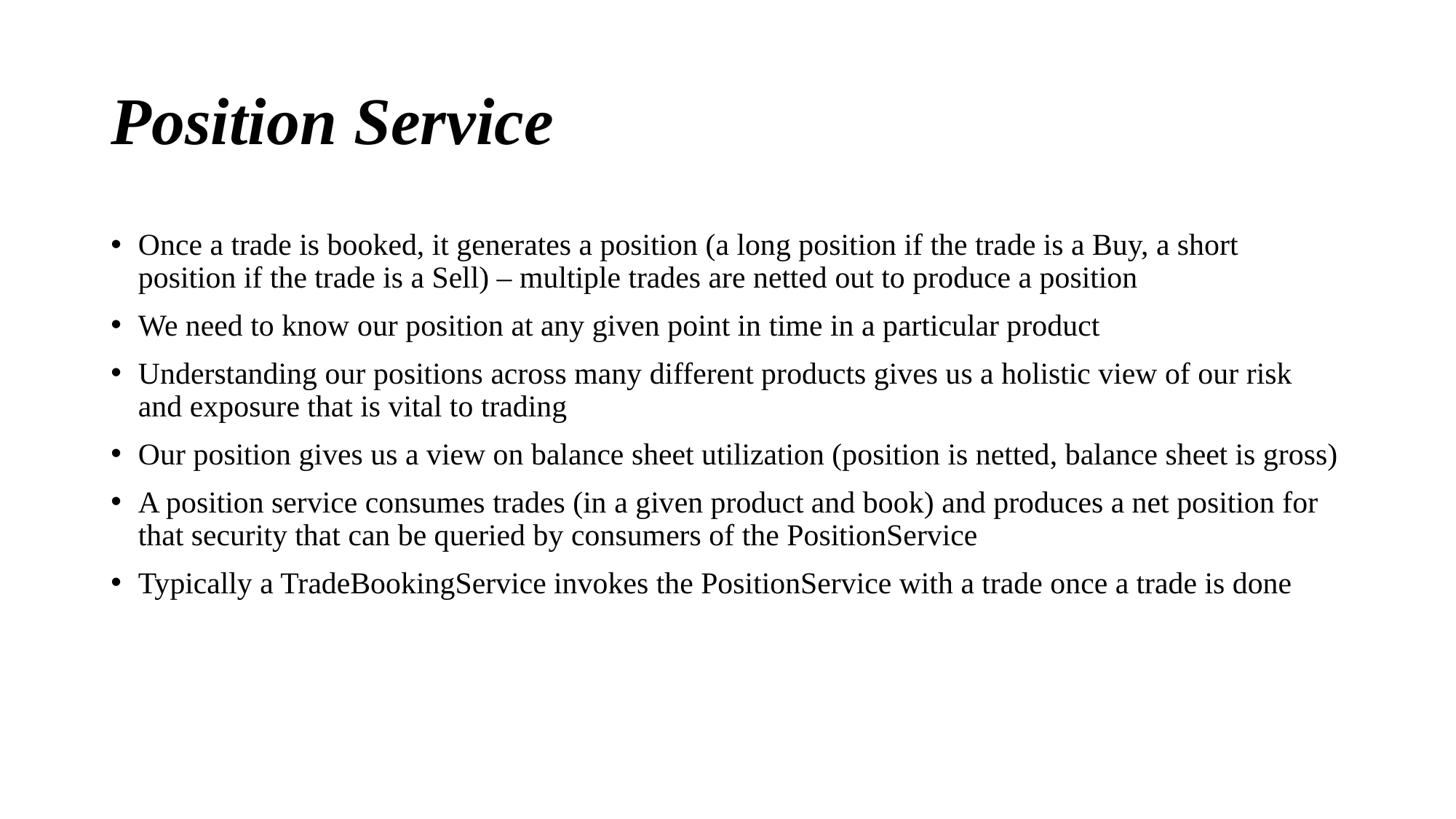

# Position Service
Once a trade is booked, it generates a position (a long position if the trade is a Buy, a short position if the trade is a Sell) – multiple trades are netted out to produce a position
We need to know our position at any given point in time in a particular product
Understanding our positions across many different products gives us a holistic view of our risk and exposure that is vital to trading
Our position gives us a view on balance sheet utilization (position is netted, balance sheet is gross)
A position service consumes trades (in a given product and book) and produces a net position for that security that can be queried by consumers of the PositionService
Typically a TradeBookingService invokes the PositionService with a trade once a trade is done